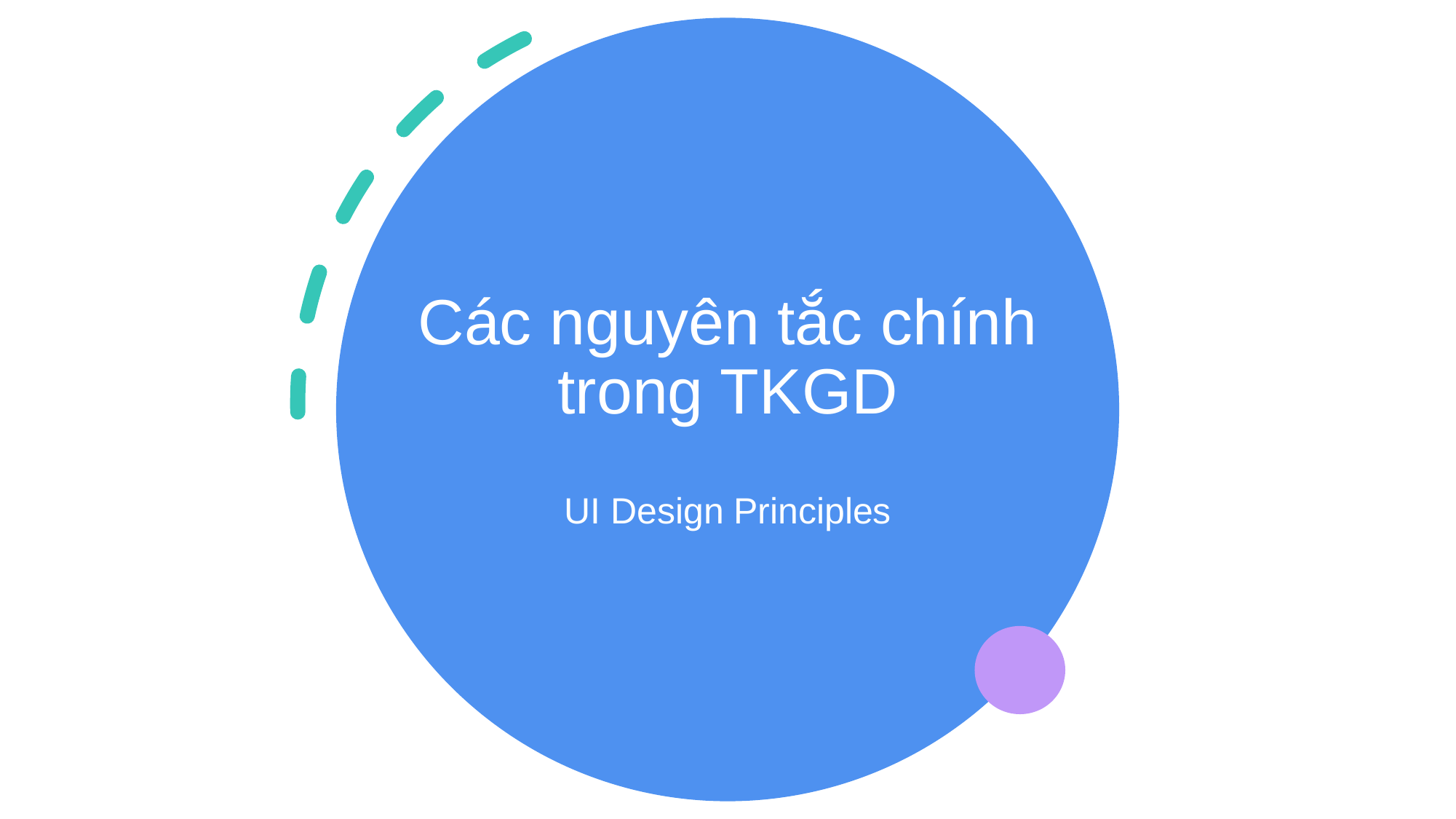

# Các nguyên tắc chính trong TKGD
UI Design Principles